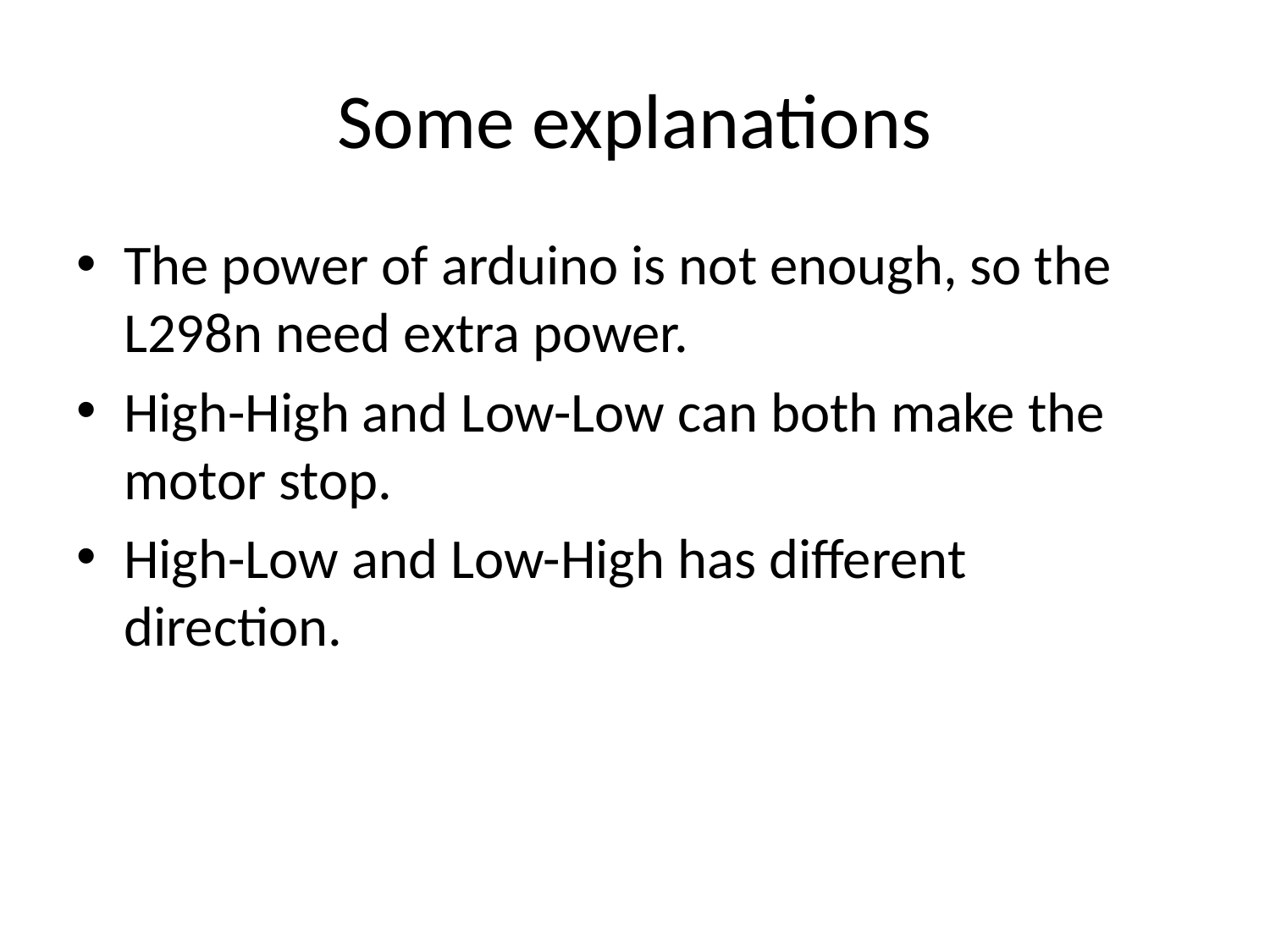

# Some explanations
The power of arduino is not enough, so the L298n need extra power.
High-High and Low-Low can both make the motor stop.
High-Low and Low-High has different direction.